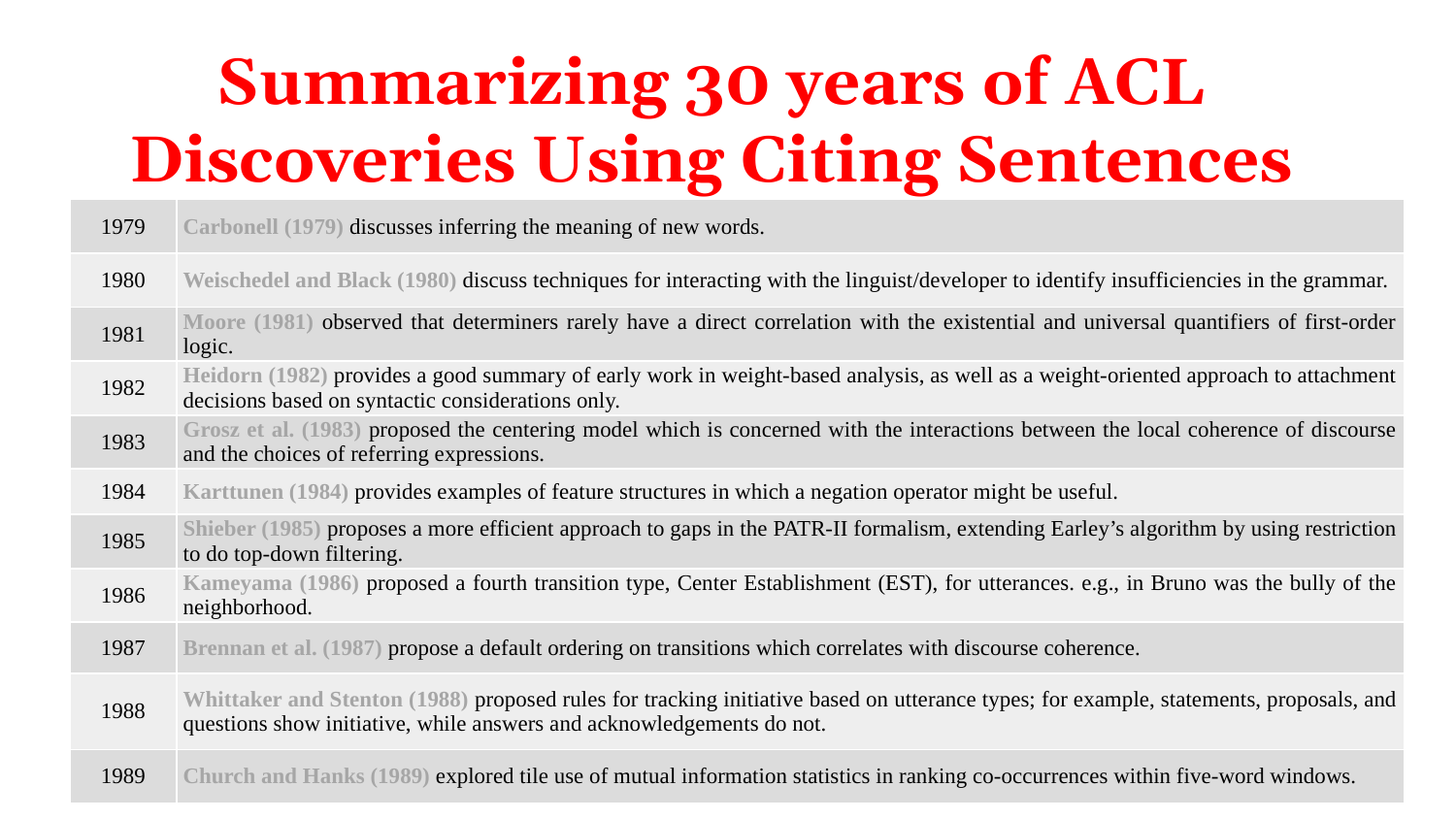

# Summarizing 30 years of ACL Discoveries Using Citing Sentences
| 1979 | Carbonell (1979) discusses inferring the meaning of new words. |
| --- | --- |
| 1980 | Weischedel and Black (1980) discuss techniques for interacting with the linguist/developer to identify insufficiencies in the grammar. |
| 1981 | Moore (1981) observed that determiners rarely have a direct correlation with the existential and universal quantifiers of first-order logic. |
| 1982 | Heidorn (1982) provides a good summary of early work in weight-based analysis, as well as a weight-oriented approach to attachment decisions based on syntactic considerations only. |
| 1983 | Grosz et al. (1983) proposed the centering model which is concerned with the interactions between the local coherence of discourse and the choices of referring expressions. |
| 1984 | Karttunen (1984) provides examples of feature structures in which a negation operator might be useful. |
| 1985 | Shieber (1985) proposes a more efficient approach to gaps in the PATR-II formalism, extending Earley’s algorithm by using restriction to do top-down filtering. |
| 1986 | Kameyama (1986) proposed a fourth transition type, Center Establishment (EST), for utterances. e.g., in Bruno was the bully of the neighborhood. |
| 1987 | Brennan et al. (1987) propose a default ordering on transitions which correlates with discourse coherence. |
| 1988 | Whittaker and Stenton (1988) proposed rules for tracking initiative based on utterance types; for example, statements, proposals, and questions show initiative, while answers and acknowledgements do not. |
| 1989 | Church and Hanks (1989) explored tile use of mutual information statistics in ranking co-occurrences within five-word windows. |